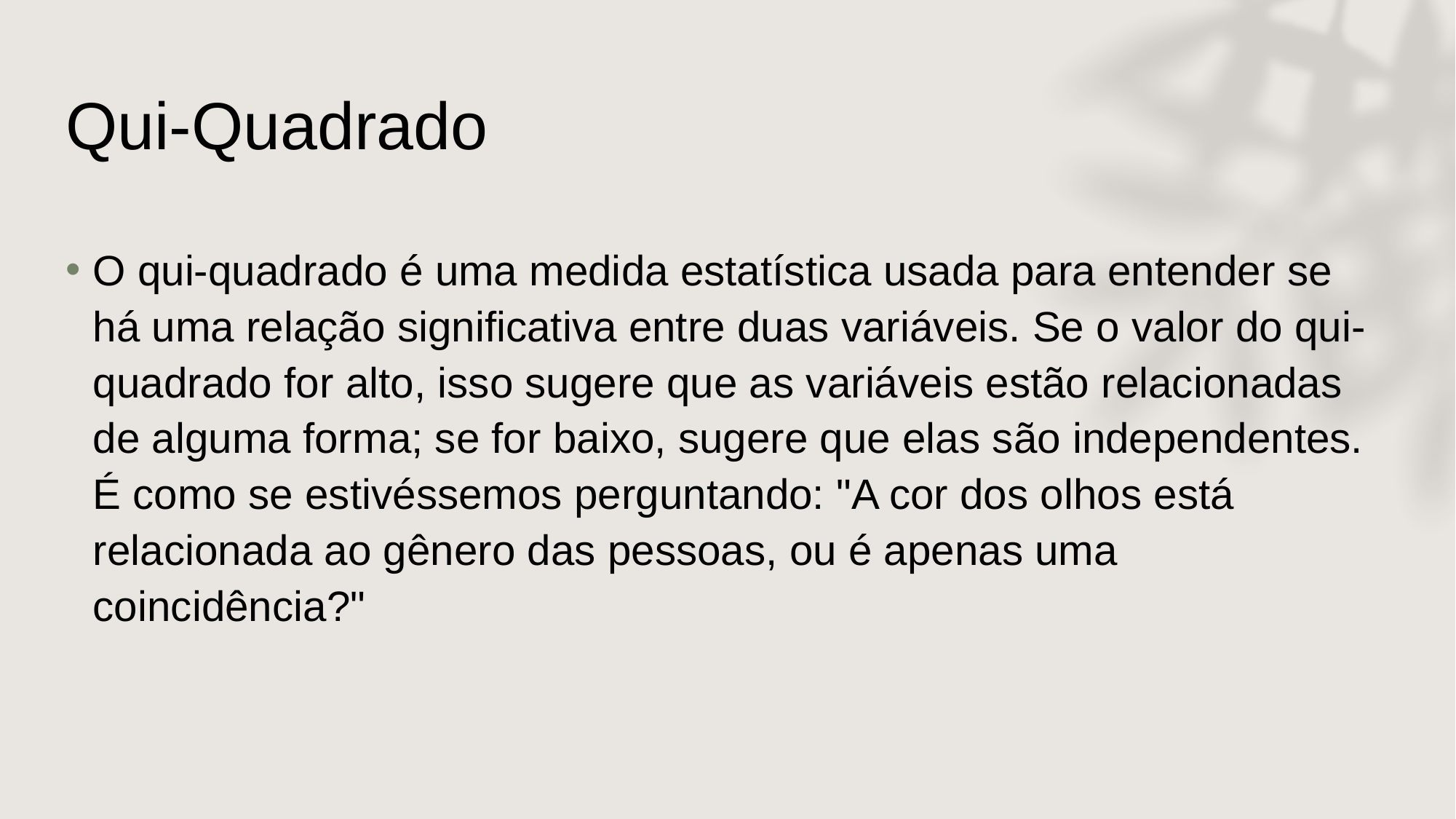

# Qui-Quadrado
O qui-quadrado é uma medida estatística usada para entender se há uma relação significativa entre duas variáveis. Se o valor do qui-quadrado for alto, isso sugere que as variáveis estão relacionadas de alguma forma; se for baixo, sugere que elas são independentes. É como se estivéssemos perguntando: "A cor dos olhos está relacionada ao gênero das pessoas, ou é apenas uma coincidência?"